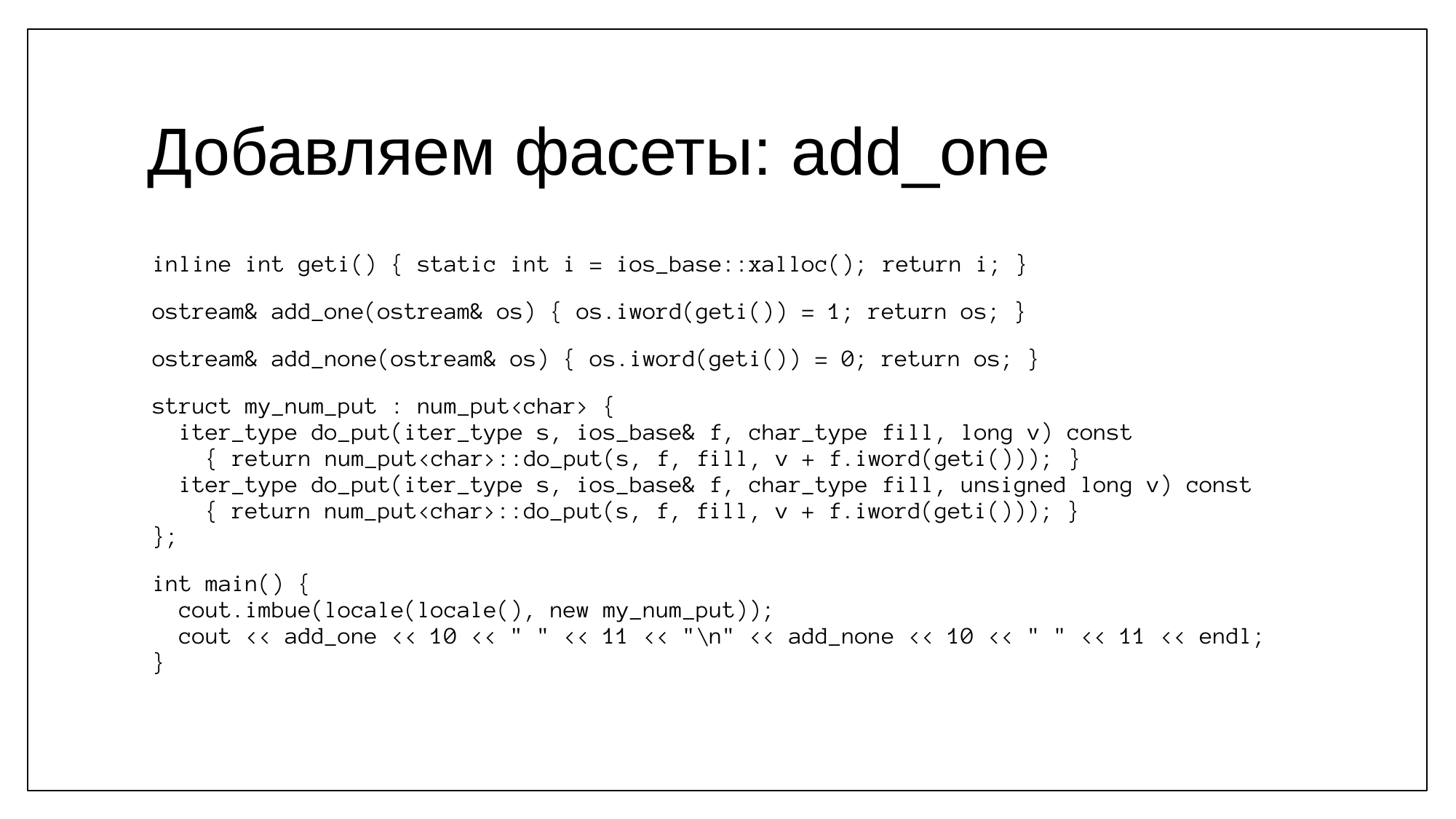

# Добавляем фасеты: add_one
inline int geti() { static int i = ios_base::xalloc(); return i; }
ostream& add_one(ostream& os) { os.iword(geti()) = 1; return os; }
ostream& add_none(ostream& os) { os.iword(geti()) = 0; return os; }
struct my_num_put : num_put<char> {
  iter_type do_put(iter_type s, ios_base& f, char_type fill, long v) const
    { return num_put<char>::do_put(s, f, fill, v + f.iword(geti())); }
  iter_type do_put(iter_type s, ios_base& f, char_type fill, unsigned long v) const
    { return num_put<char>::do_put(s, f, fill, v + f.iword(geti())); }
};
int main() {
  cout.imbue(locale(locale(), new my_num_put));
  cout << add_one << 10 << " " << 11 << "\n" << add_none << 10 << " " << 11 << endl;
}